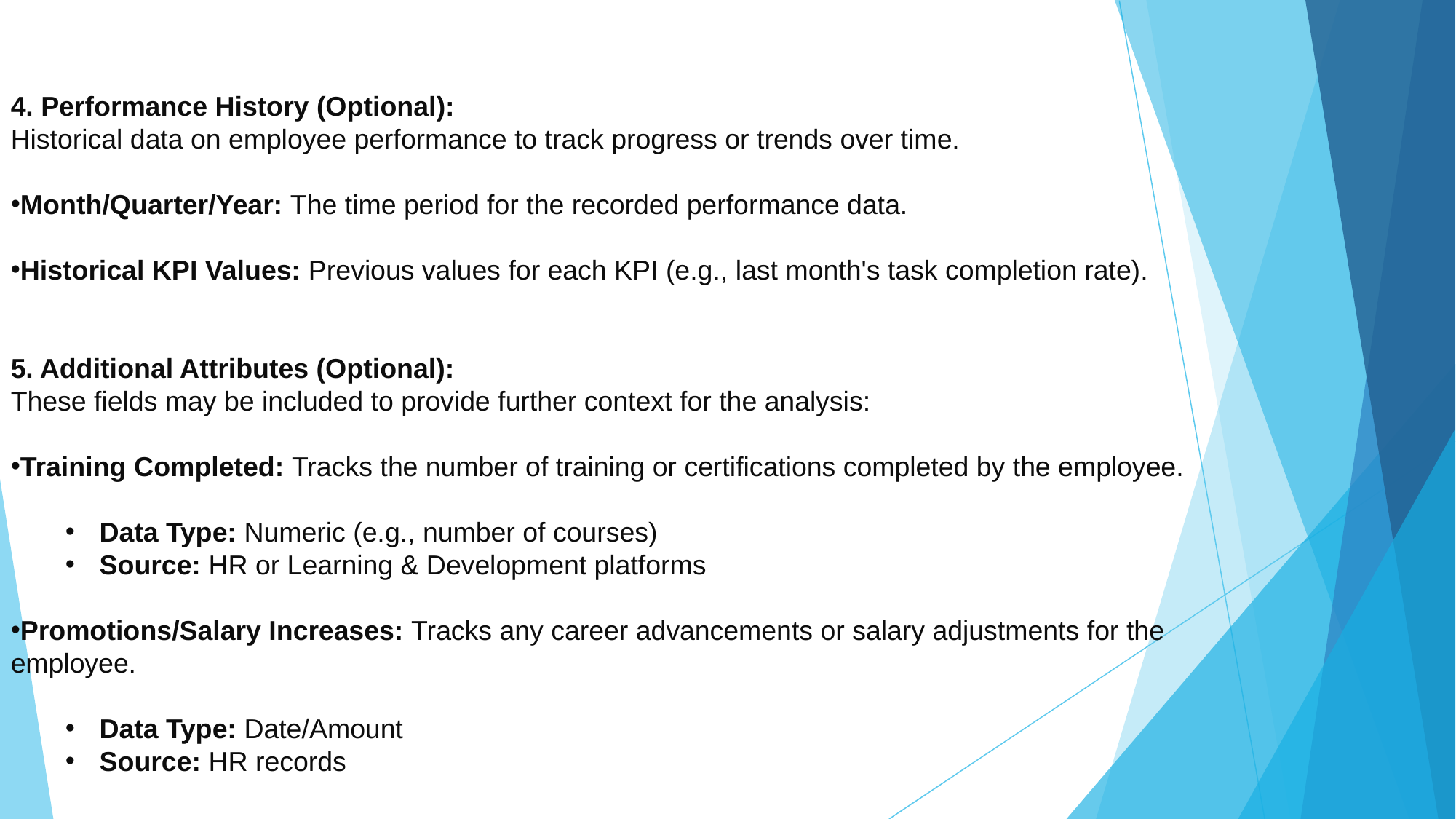

4. Performance History (Optional):
Historical data on employee performance to track progress or trends over time.

Month/Quarter/Year: The time period for the recorded performance data.

Historical KPI Values: Previous values for each KPI (e.g., last month's task completion rate).

5. Additional Attributes (Optional):
These fields may be included to provide further context for the analysis:

Training Completed: Tracks the number of training or certifications completed by the employee.

Data Type: Numeric (e.g., number of courses)
Source: HR or Learning & Development platforms

Promotions/Salary Increases: Tracks any career advancements or salary adjustments for the employee.

Data Type: Date/Amount
Source: HR records